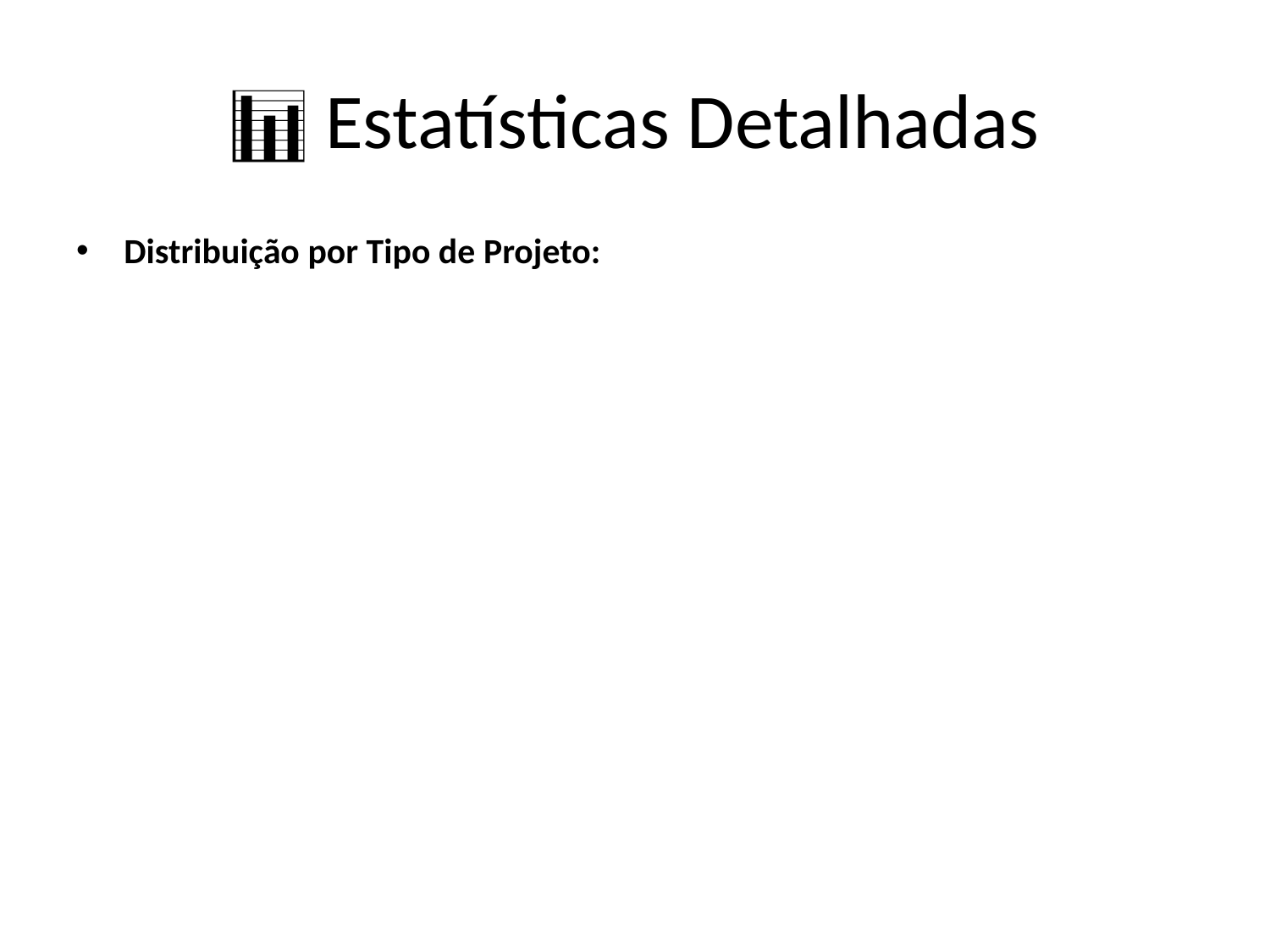

# 📊 Estatísticas Detalhadas
Distribuição por Tipo de Projeto: